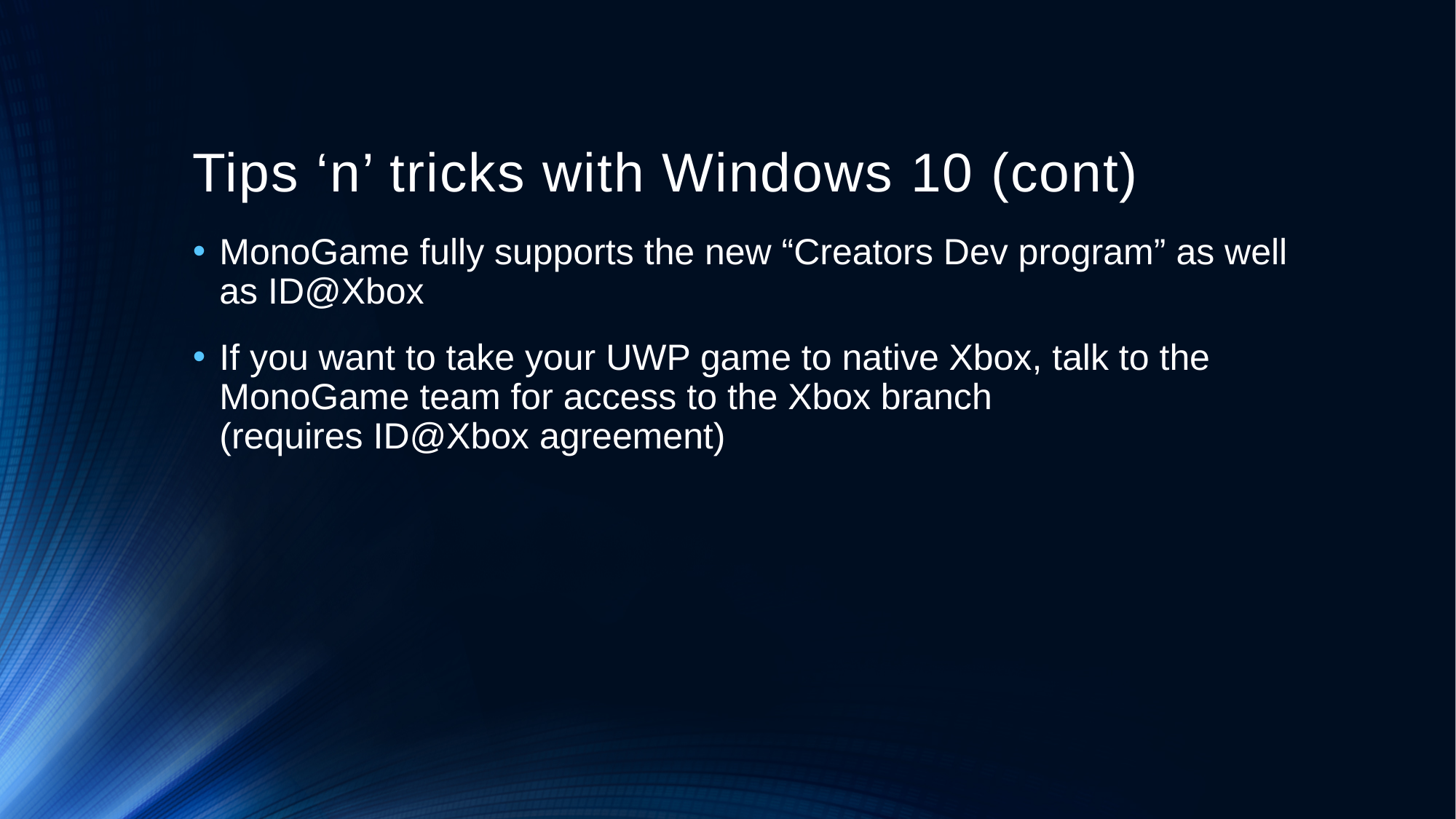

# Tips ‘n’ tricks with Windows 10 (cont)
MonoGame fully supports the new “Creators Dev program” as well as ID@Xbox
If you want to take your UWP game to native Xbox, talk to the MonoGame team for access to the Xbox branch
(requires ID@Xbox agreement)